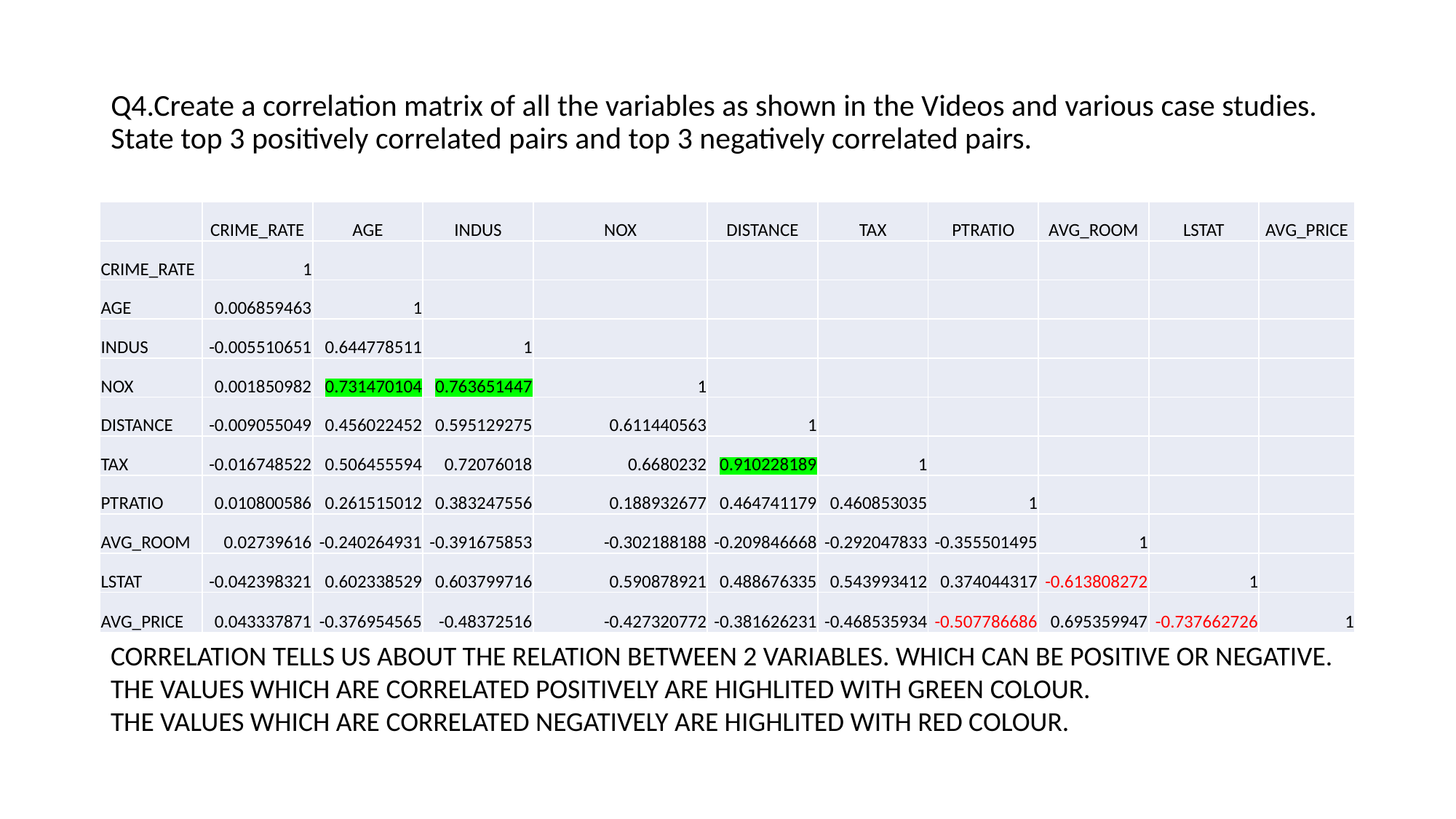

# Q4.Create a correlation matrix of all the variables as shown in the Videos and various case studies. State top 3 positively correlated pairs and top 3 negatively correlated pairs.
|  | CRIME\_RATE | AGE | INDUS | NOX | DISTANCE | TAX | PTRATIO | AVG\_ROOM | LSTAT | AVG\_PRICE |
| --- | --- | --- | --- | --- | --- | --- | --- | --- | --- | --- |
| CRIME\_RATE | 1 |  |  |  |  |  |  |  |  |  |
| AGE | 0.006859463 | 1 |  |  |  |  |  |  |  |  |
| INDUS | -0.005510651 | 0.644778511 | 1 |  |  |  |  |  |  |  |
| NOX | 0.001850982 | 0.731470104 | 0.763651447 | 1 |  |  |  |  |  |  |
| DISTANCE | -0.009055049 | 0.456022452 | 0.595129275 | 0.611440563 | 1 |  |  |  |  |  |
| TAX | -0.016748522 | 0.506455594 | 0.72076018 | 0.6680232 | 0.910228189 | 1 |  |  |  |  |
| PTRATIO | 0.010800586 | 0.261515012 | 0.383247556 | 0.188932677 | 0.464741179 | 0.460853035 | 1 |  |  |  |
| AVG\_ROOM | 0.02739616 | -0.240264931 | -0.391675853 | -0.302188188 | -0.209846668 | -0.292047833 | -0.355501495 | 1 |  |  |
| LSTAT | -0.042398321 | 0.602338529 | 0.603799716 | 0.590878921 | 0.488676335 | 0.543993412 | 0.374044317 | -0.613808272 | 1 |  |
| AVG\_PRICE | 0.043337871 | -0.376954565 | -0.48372516 | -0.427320772 | -0.381626231 | -0.468535934 | -0.507786686 | 0.695359947 | -0.737662726 | 1 |
CORRELATION TELLS US ABOUT THE RELATION BETWEEN 2 VARIABLES. WHICH CAN BE POSITIVE OR NEGATIVE.
THE VALUES WHICH ARE CORRELATED POSITIVELY ARE HIGHLITED WITH GREEN COLOUR.
THE VALUES WHICH ARE CORRELATED NEGATIVELY ARE HIGHLITED WITH RED COLOUR.